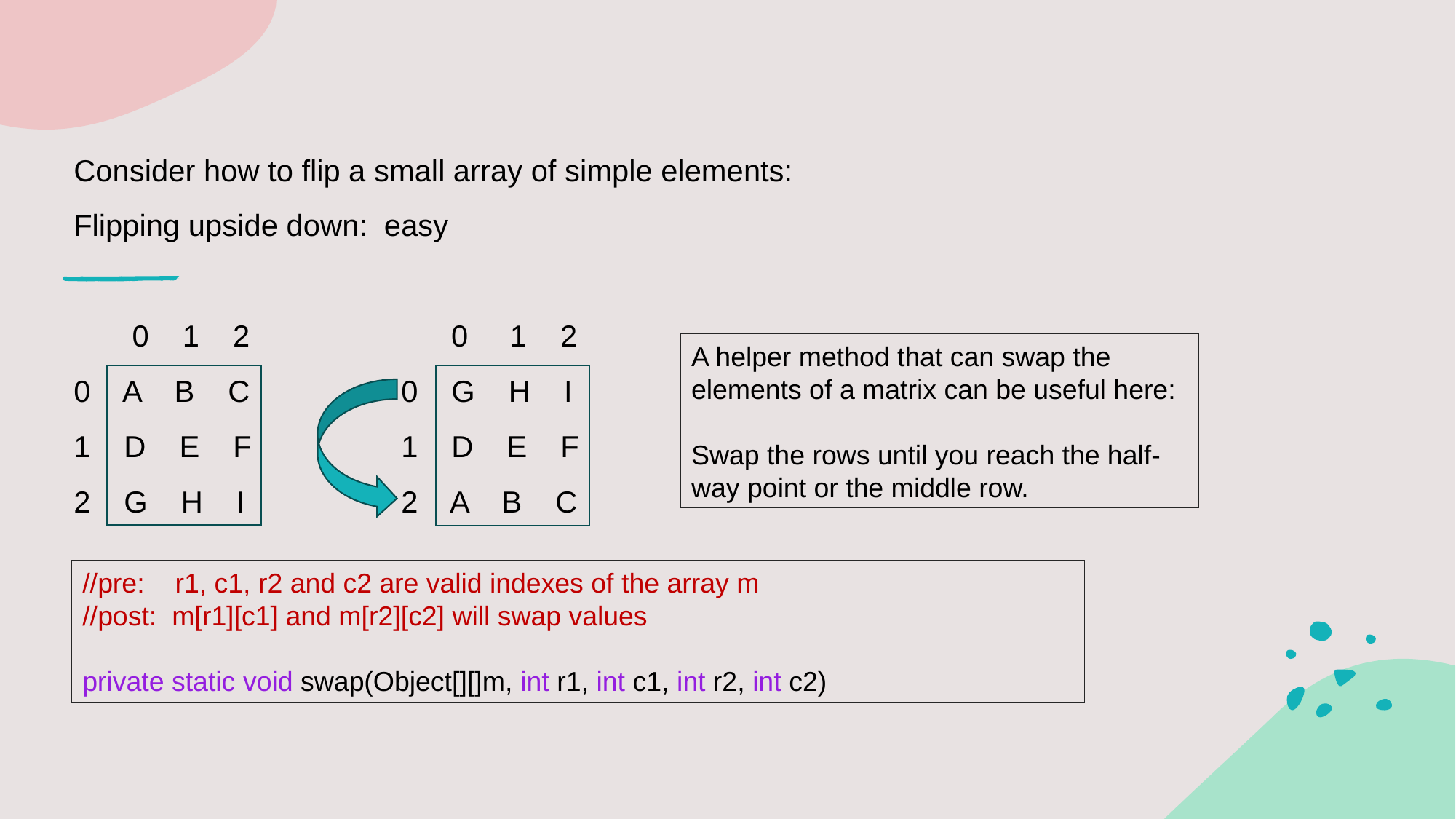

Consider how to flip a small array of simple elements:
Flipping upside down:  easy

       0    1    2 		      0     1    2
0    A    B    C		0    G    H    I
1    D    E    F		1    D    E    F
2    G    H    I     		2    A    B    C
A helper method that can swap the elements of a matrix can be useful here:

Swap the rows until you reach the half-way point or the middle row.

//pre:    r1, c1, r2 and c2 are valid indexes of the array m
//post:  m[r1][c1] and m[r2][c2] will swap values

private static void swap(Object[][]m, int r1, int c1, int r2, int c2)